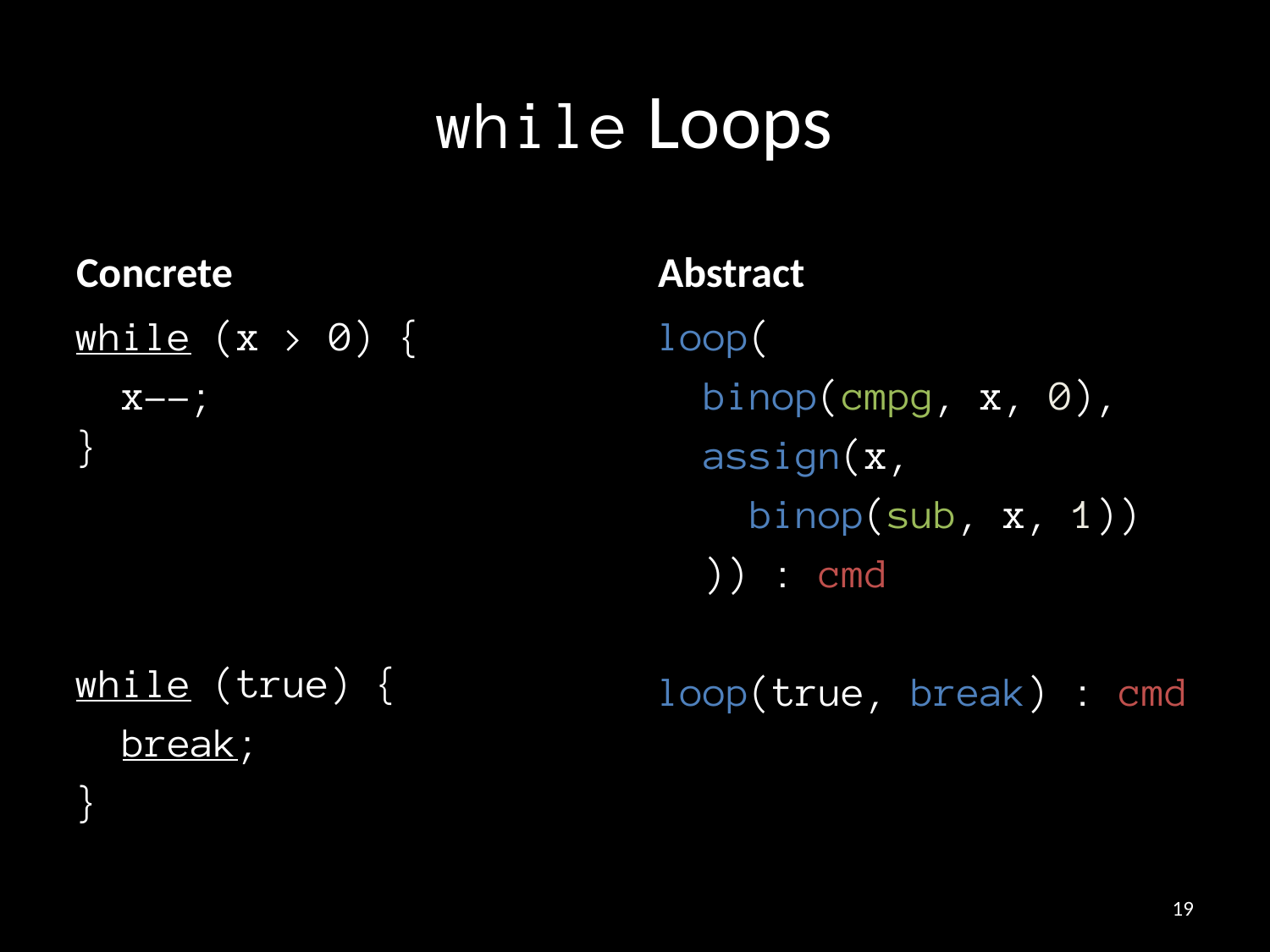

# while Loops
Concrete
Abstract
while (x > 0) {
  x--;
}

while (true) {
  break;
}
loop(
  binop(cmpg, x, 0),
  assign(x,
    binop(sub, x, 1))
  )) : cmd

loop(true, break) : cmd
19